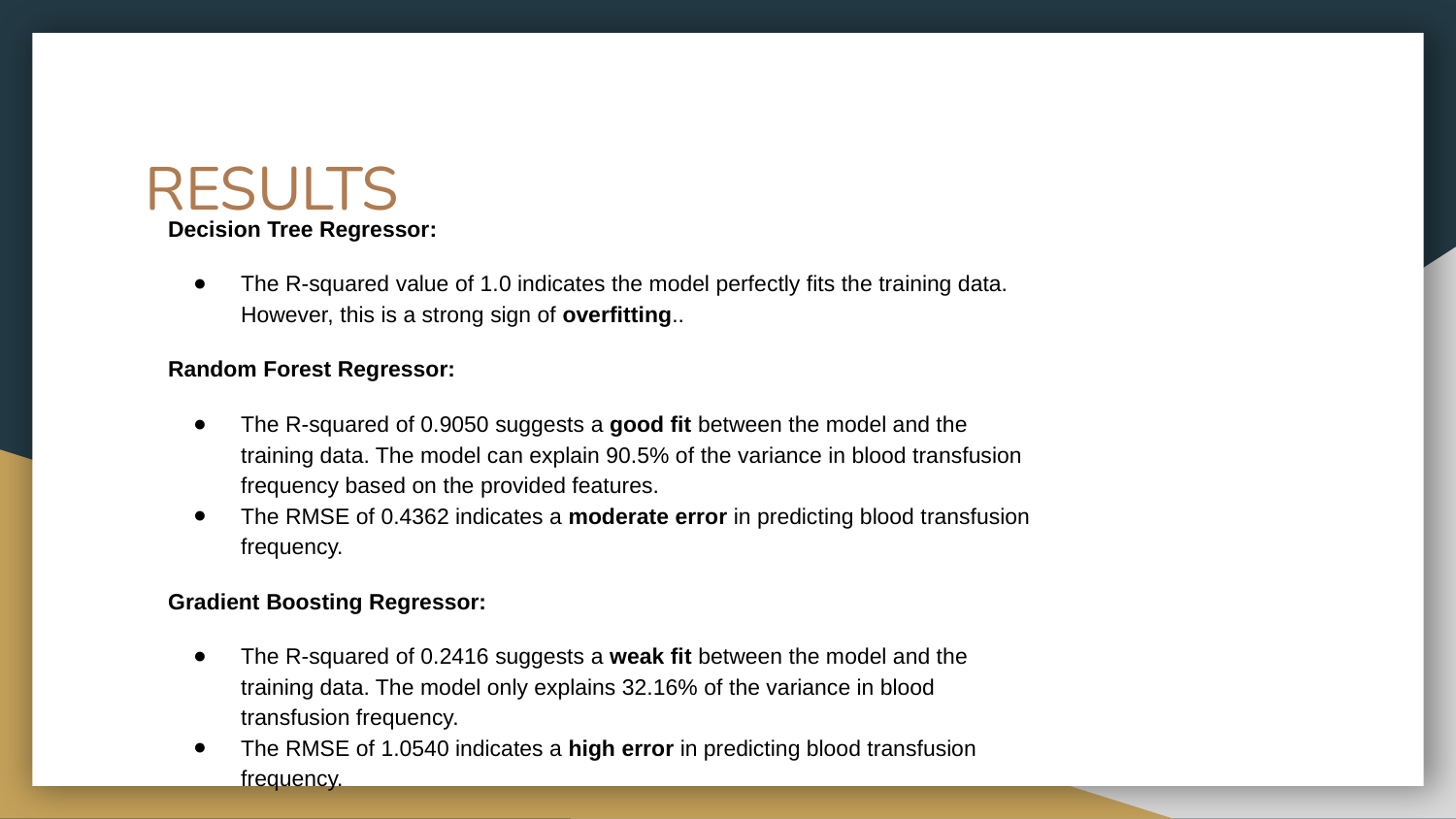

# RESULTS
Decision Tree Regressor:
The R-squared value of 1.0 indicates the model perfectly fits the training data. However, this is a strong sign of overfitting..
Random Forest Regressor:
The R-squared of 0.9050 suggests a good fit between the model and the training data. The model can explain 90.5% of the variance in blood transfusion frequency based on the provided features.
The RMSE of 0.4362 indicates a moderate error in predicting blood transfusion frequency.
Gradient Boosting Regressor:
The R-squared of 0.2416 suggests a weak fit between the model and the training data. The model only explains 32.16% of the variance in blood transfusion frequency.
The RMSE of 1.0540 indicates a high error in predicting blood transfusion frequency.